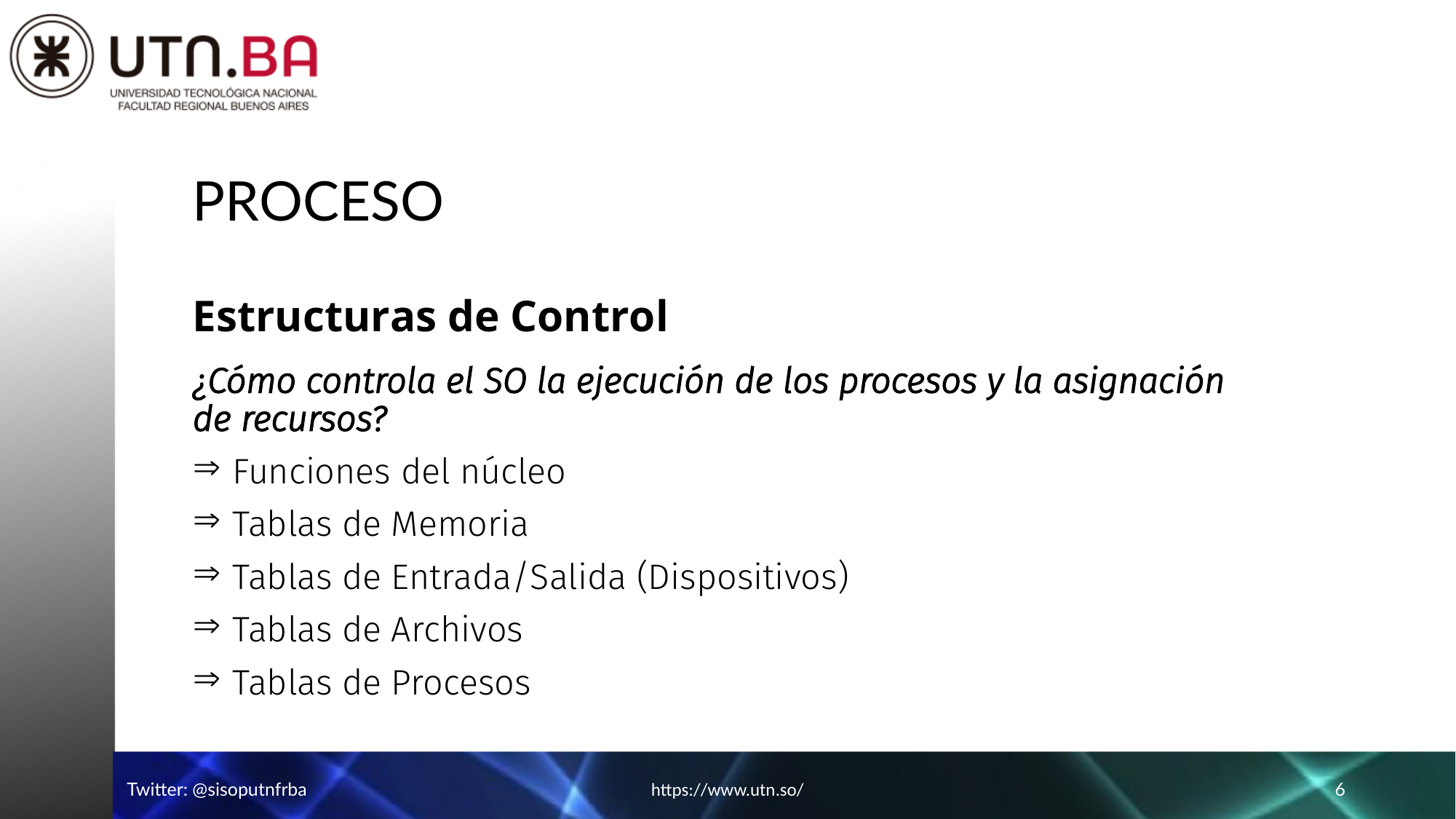

# Proceso
Estructuras de Control
¿Cómo controla el SO la ejecución de los procesos y la asignación de recursos?
Funciones del núcleo
Tablas de Memoria
Tablas de Entrada/Salida (Dispositivos)
Tablas de Archivos
Tablas de Procesos
Twitter: @sisoputnfrba
https://www.utn.so/
6